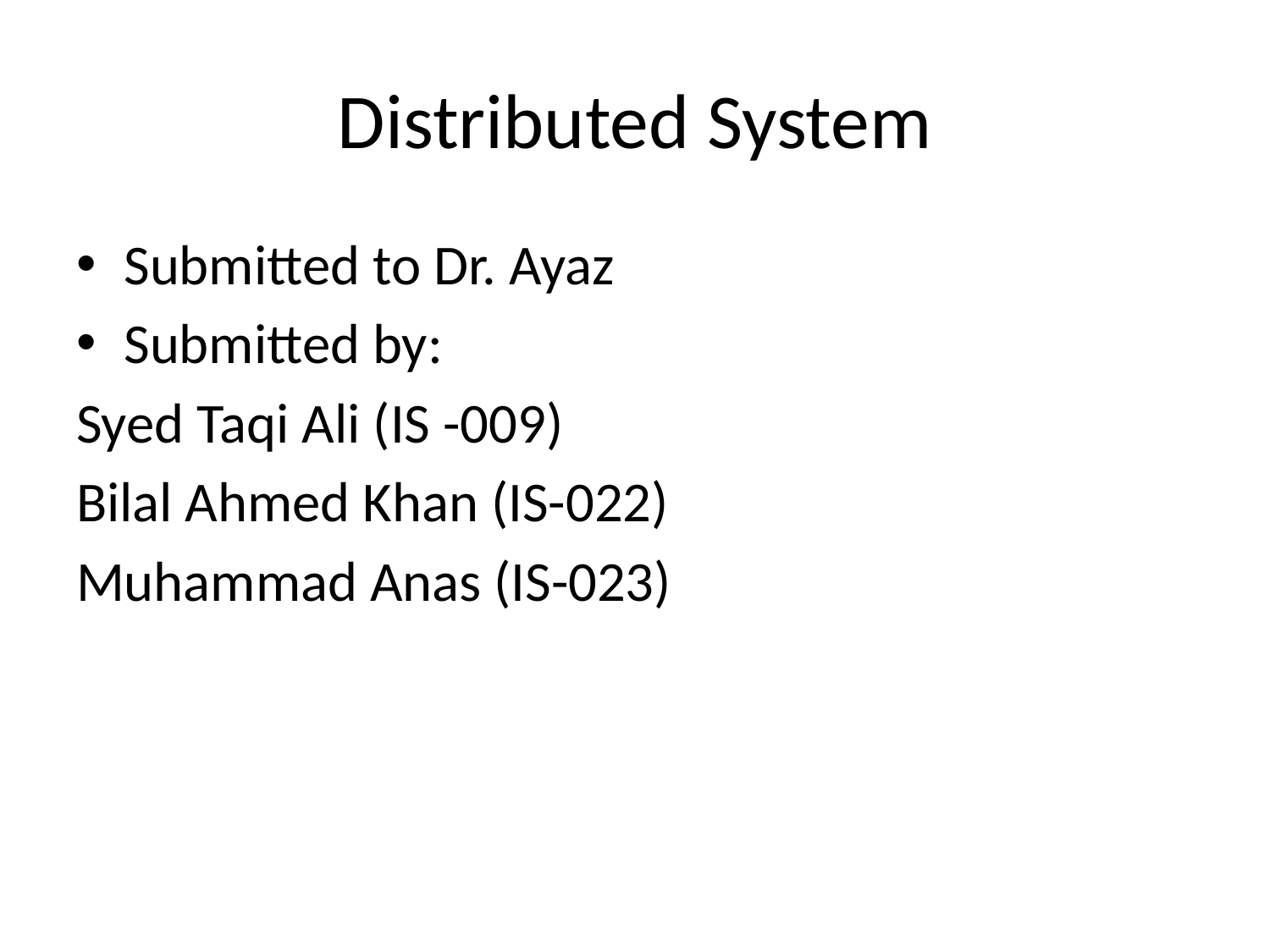

# Distributed System
Submitted to Dr. Ayaz
Submitted by:
Syed Taqi Ali (IS -009)
Bilal Ahmed Khan (IS-022)
Muhammad Anas (IS-023)